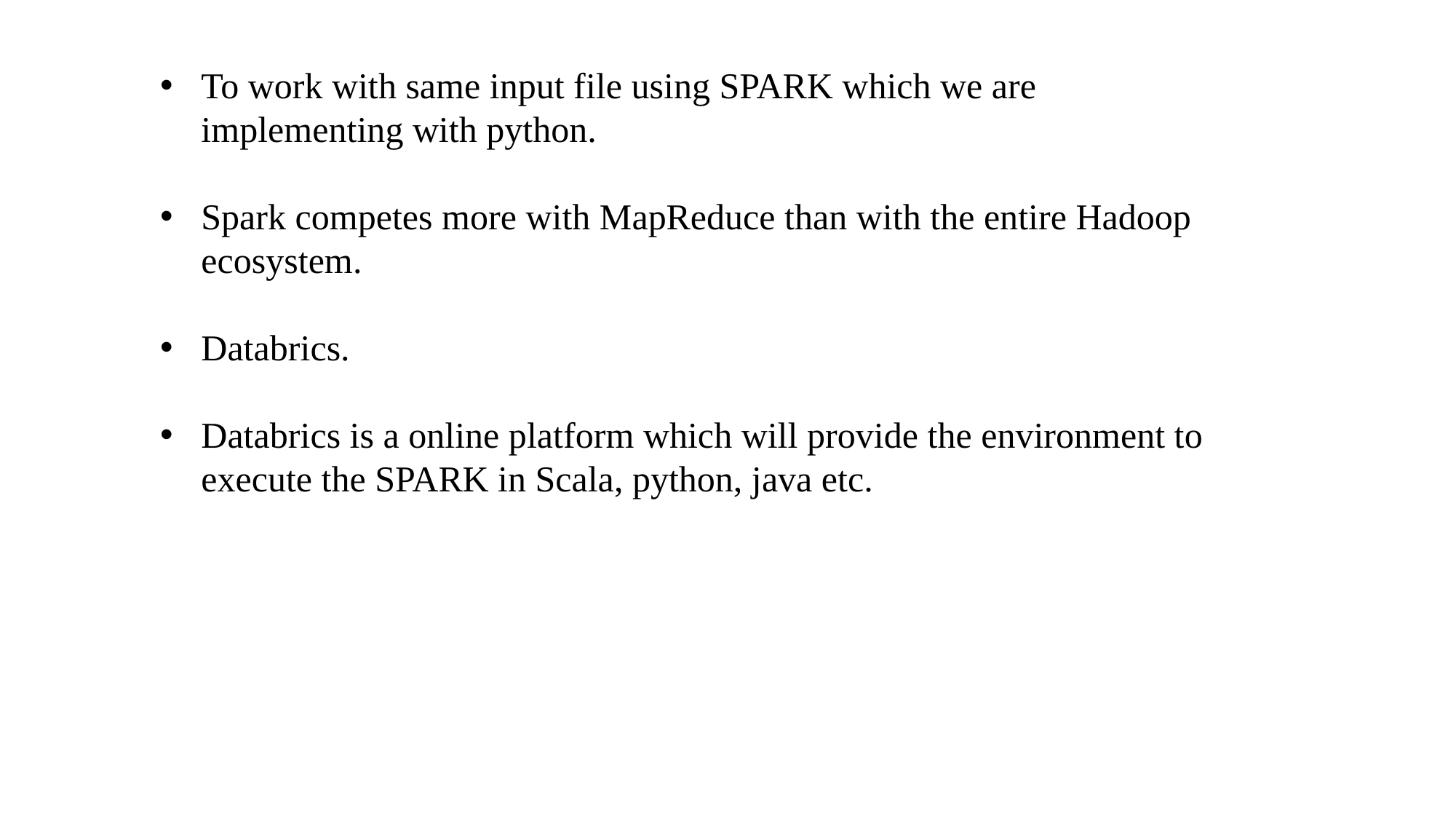

To work with same input file using SPARK which we are implementing with python.

Spark competes more with MapReduce than with the entire Hadoop ecosystem.

Databrics.

Databrics is a online platform which will provide the environment to execute the SPARK in Scala, python, java etc.